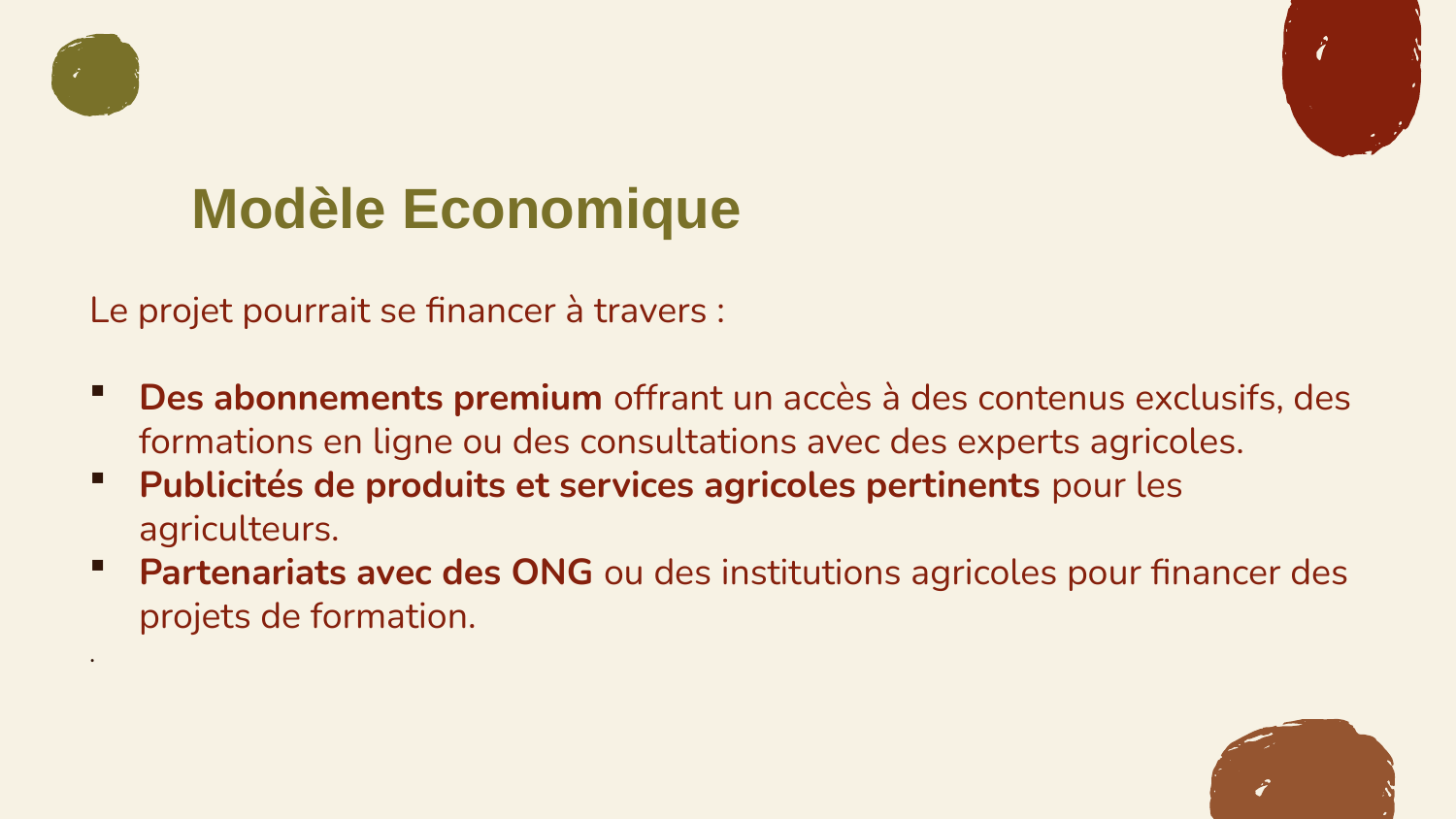

# Modèle Economique
Le projet pourrait se financer à travers :

Des abonnements premium offrant un accès à des contenus exclusifs, des formations en ligne ou des consultations avec des experts agricoles.
Publicités de produits et services agricoles pertinents pour les agriculteurs.
Partenariats avec des ONG ou des institutions agricoles pour financer des projets de formation.
.